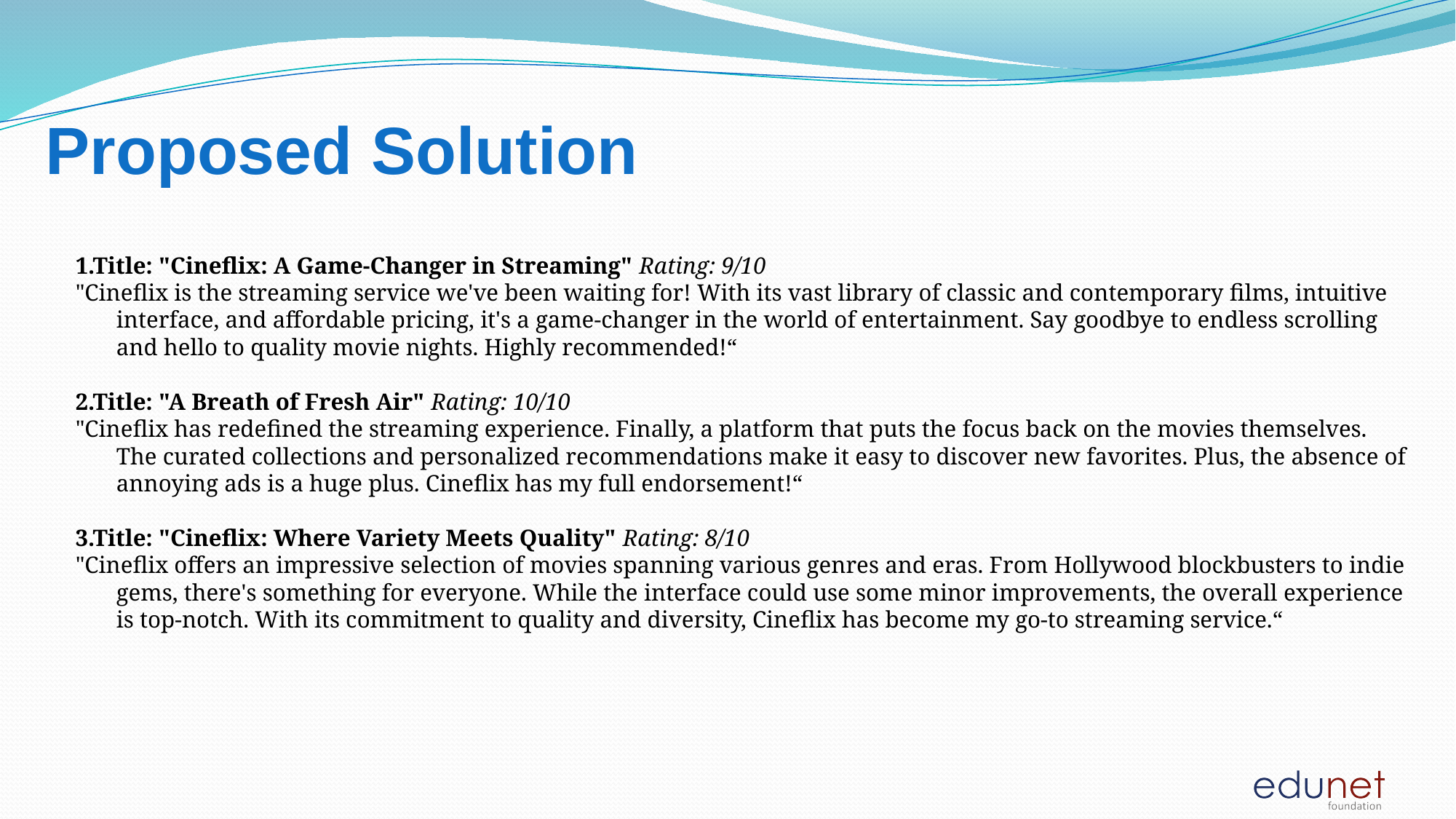

# Proposed Solution

1.Title: "Cineflix: A Game-Changer in Streaming" Rating: 9/10
"Cineflix is the streaming service we've been waiting for! With its vast library of classic and contemporary films, intuitive interface, and affordable pricing, it's a game-changer in the world of entertainment. Say goodbye to endless scrolling and hello to quality movie nights. Highly recommended!“

2.Title: "A Breath of Fresh Air" Rating: 10/10
"Cineflix has redefined the streaming experience. Finally, a platform that puts the focus back on the movies themselves. The curated collections and personalized recommendations make it easy to discover new favorites. Plus, the absence of annoying ads is a huge plus. Cineflix has my full endorsement!“

3.Title: "Cineflix: Where Variety Meets Quality" Rating: 8/10
"Cineflix offers an impressive selection of movies spanning various genres and eras. From Hollywood blockbusters to indie gems, there's something for everyone. While the interface could use some minor improvements, the overall experience is top-notch. With its commitment to quality and diversity, Cineflix has become my go-to streaming service.“